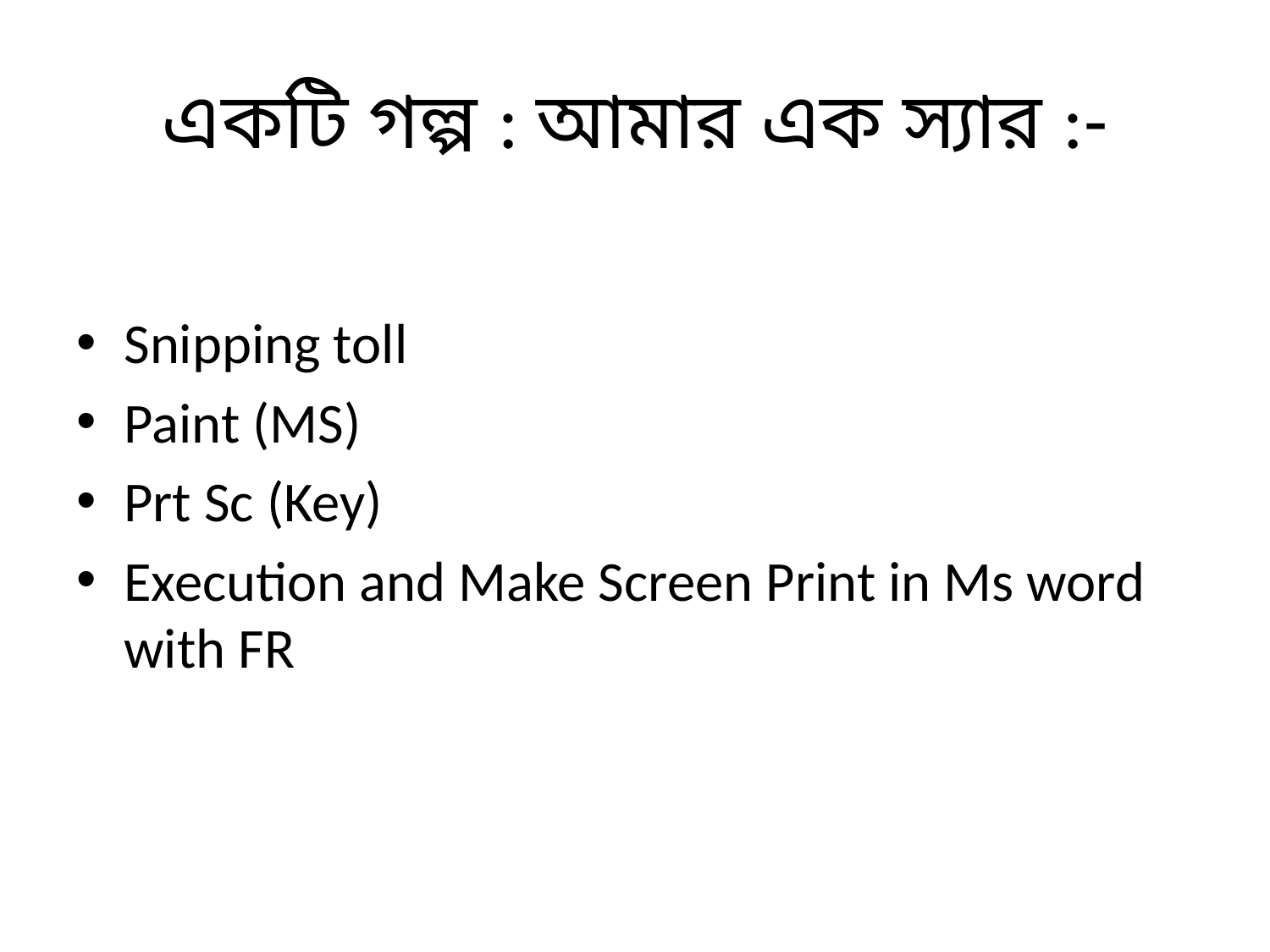

# একটি গল্প : আমার এক স্যার :-

Snipping toll
Paint (MS)
Prt Sc (Key)
Execution and Make Screen Print in Ms word with FR